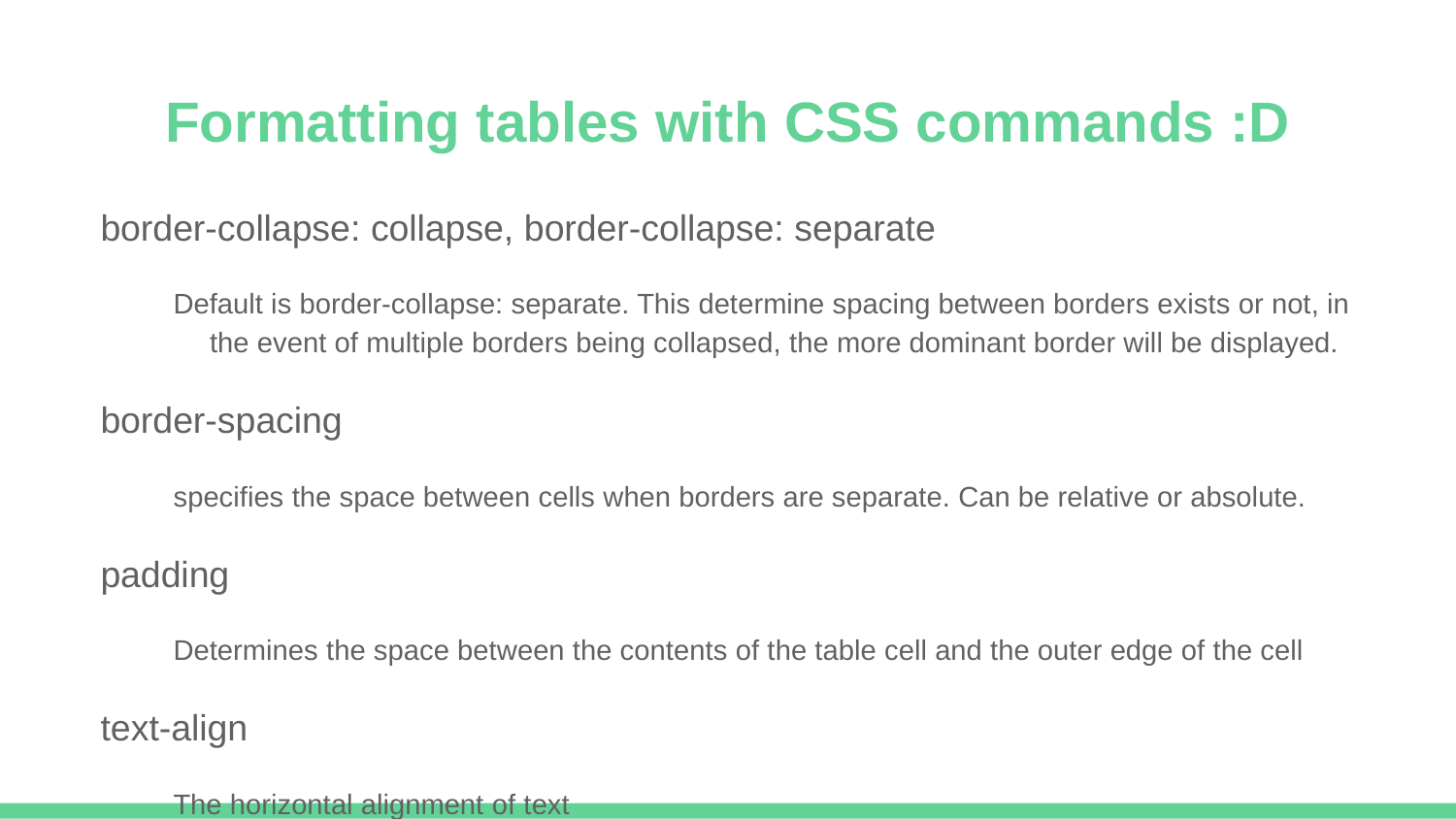

# Formatting tables with CSS commands :D
border-collapse: collapse, border-collapse: separate
Default is border-collapse: separate. This determine spacing between borders exists or not, in the event of multiple borders being collapsed, the more dominant border will be displayed.
border-spacing
specifies the space between cells when borders are separate. Can be relative or absolute.
padding
Determines the space between the contents of the table cell and the outer edge of the cell
text-align
The horizontal alignment of text
vertical-align
The vertical alignment of text.